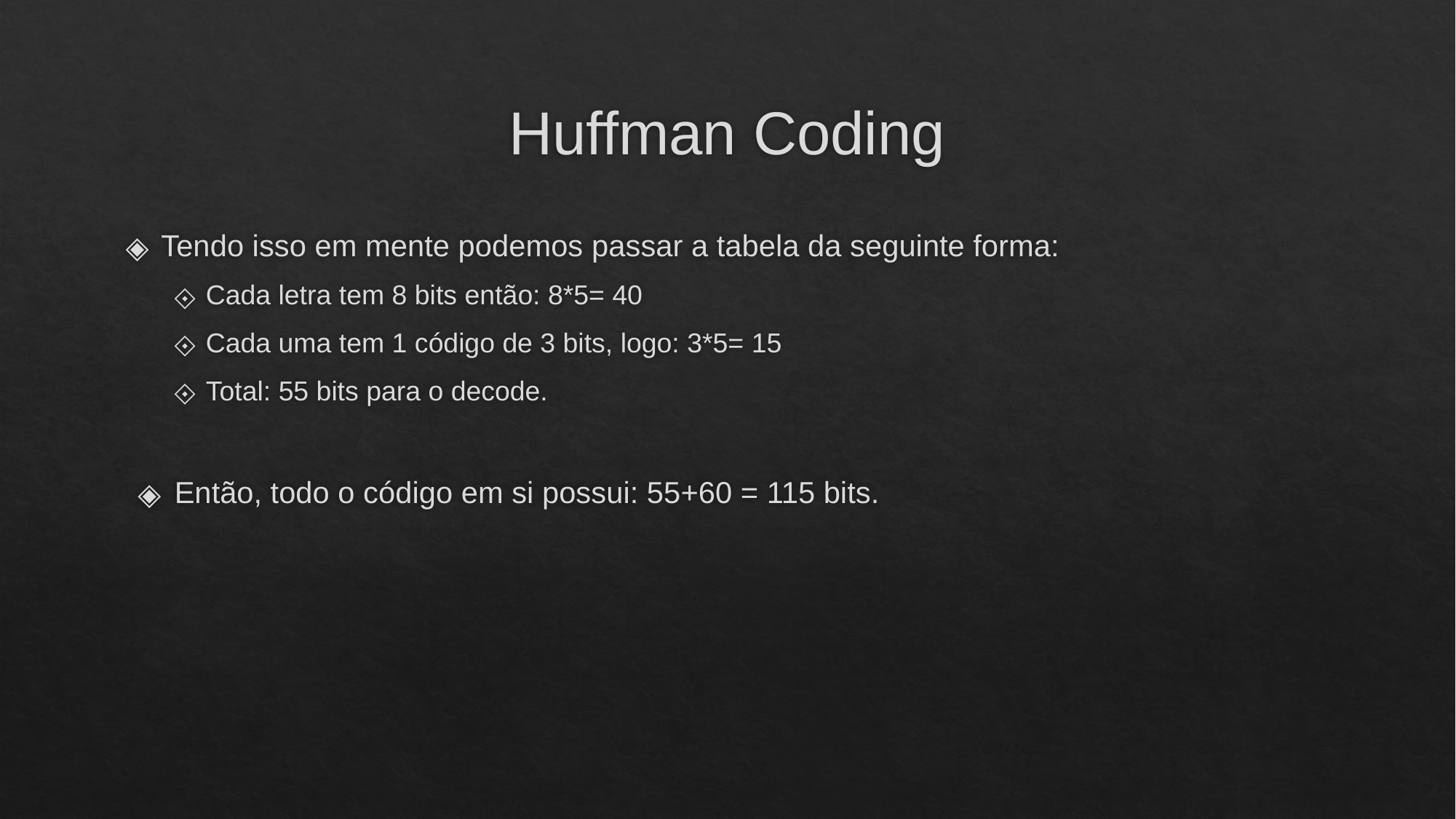

# Huffman Coding
Tendo isso em mente podemos passar a tabela da seguinte forma:
Cada letra tem 8 bits então: 8*5= 40
Cada uma tem 1 código de 3 bits, logo: 3*5= 15
Total: 55 bits para o decode.

Então, todo o código em si possui: 55+60 = 115 bits.